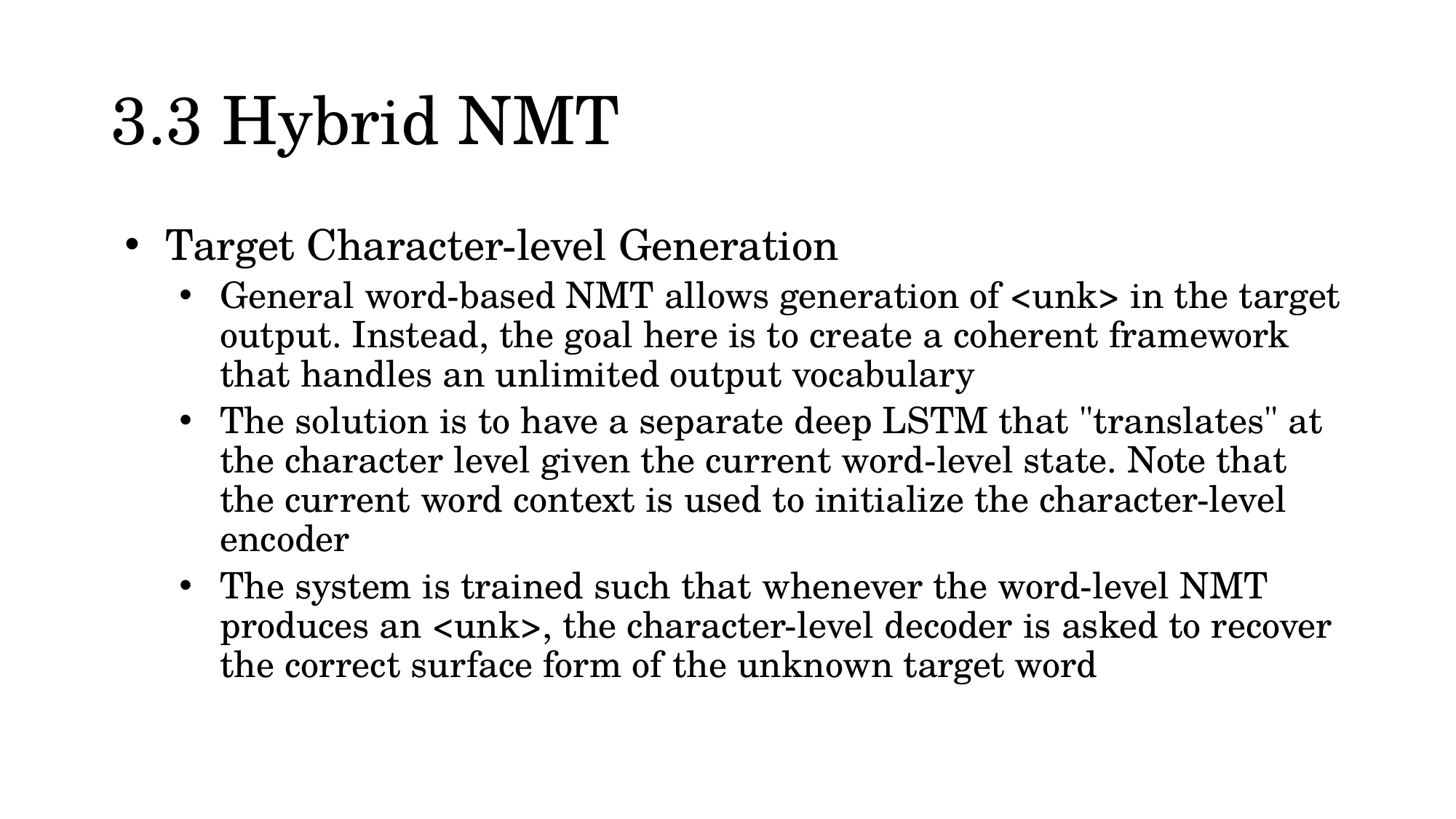

# 3.3 Hybrid NMT
Target Character-level Generation
General word-based NMT allows generation of <unk> in the target output. Instead, the goal here is to create a coherent framework that handles an unlimited output vocabulary
The solution is to have a separate deep LSTM that "translates" at the character level given the current word-level state. Note that the current word context is used to initialize the character-level encoder
The system is trained such that whenever the word-level NMT produces an <unk>, the character-level decoder is asked to recover the correct surface form of the unknown target word